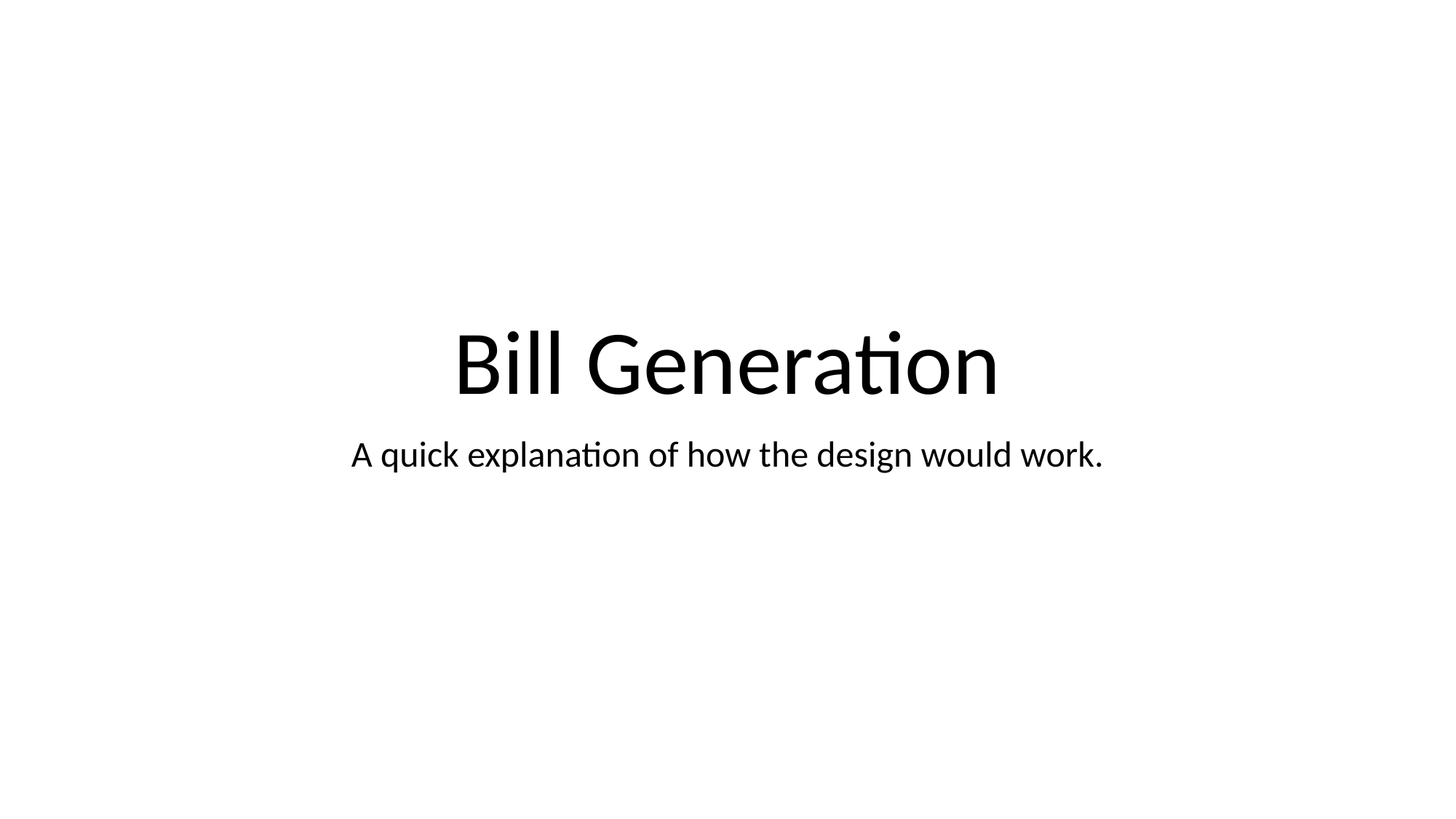

# Bill Generation
A quick explanation of how the design would work.